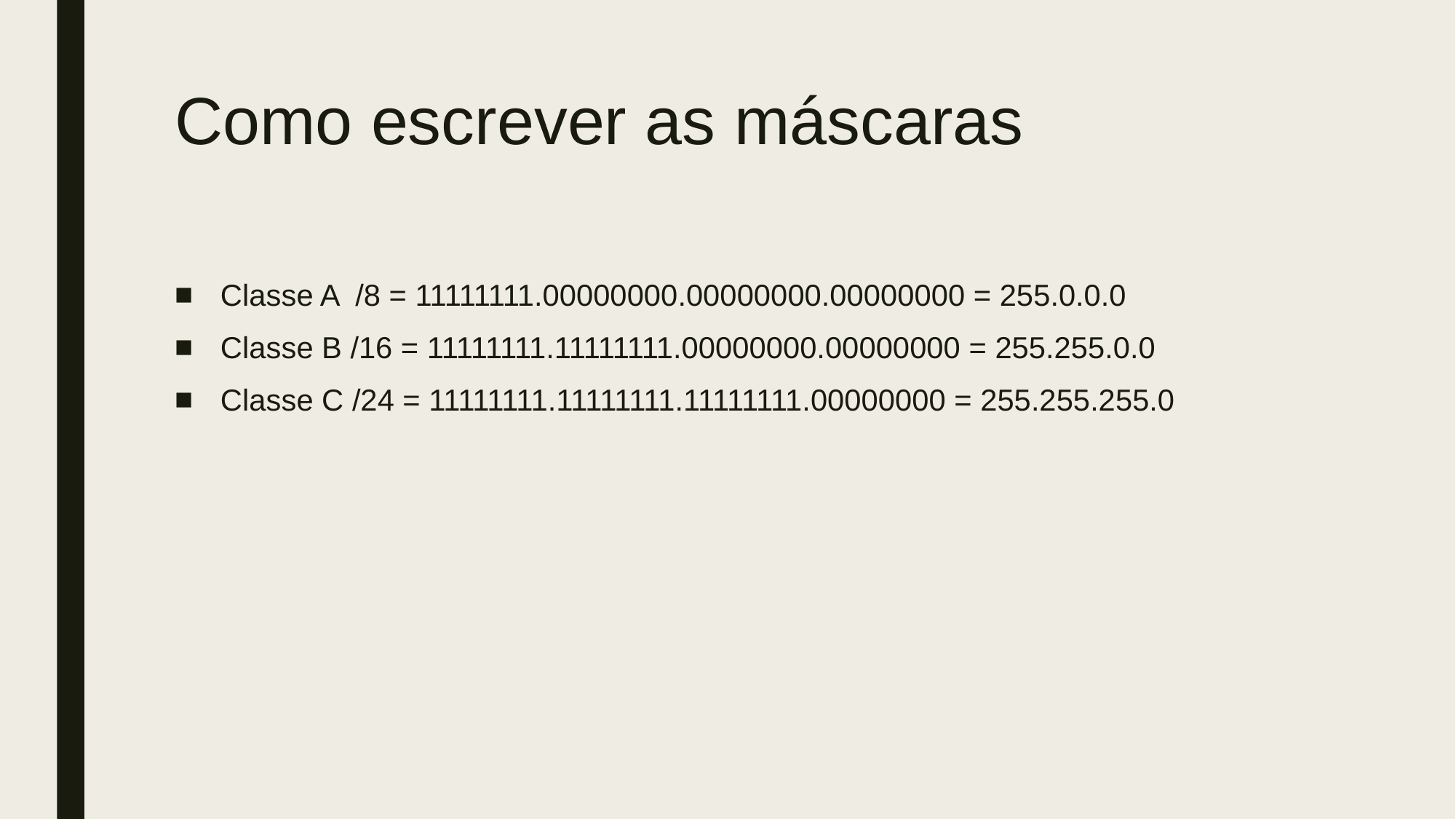

# Como escrever as máscaras
Classe A  /8 = 11111111.00000000.00000000.00000000 = 255.0.0.0
Classe B /16 = 11111111.11111111.00000000.00000000 = 255.255.0.0
Classe C /24 = 11111111.11111111.11111111.00000000 = 255.255.255.0